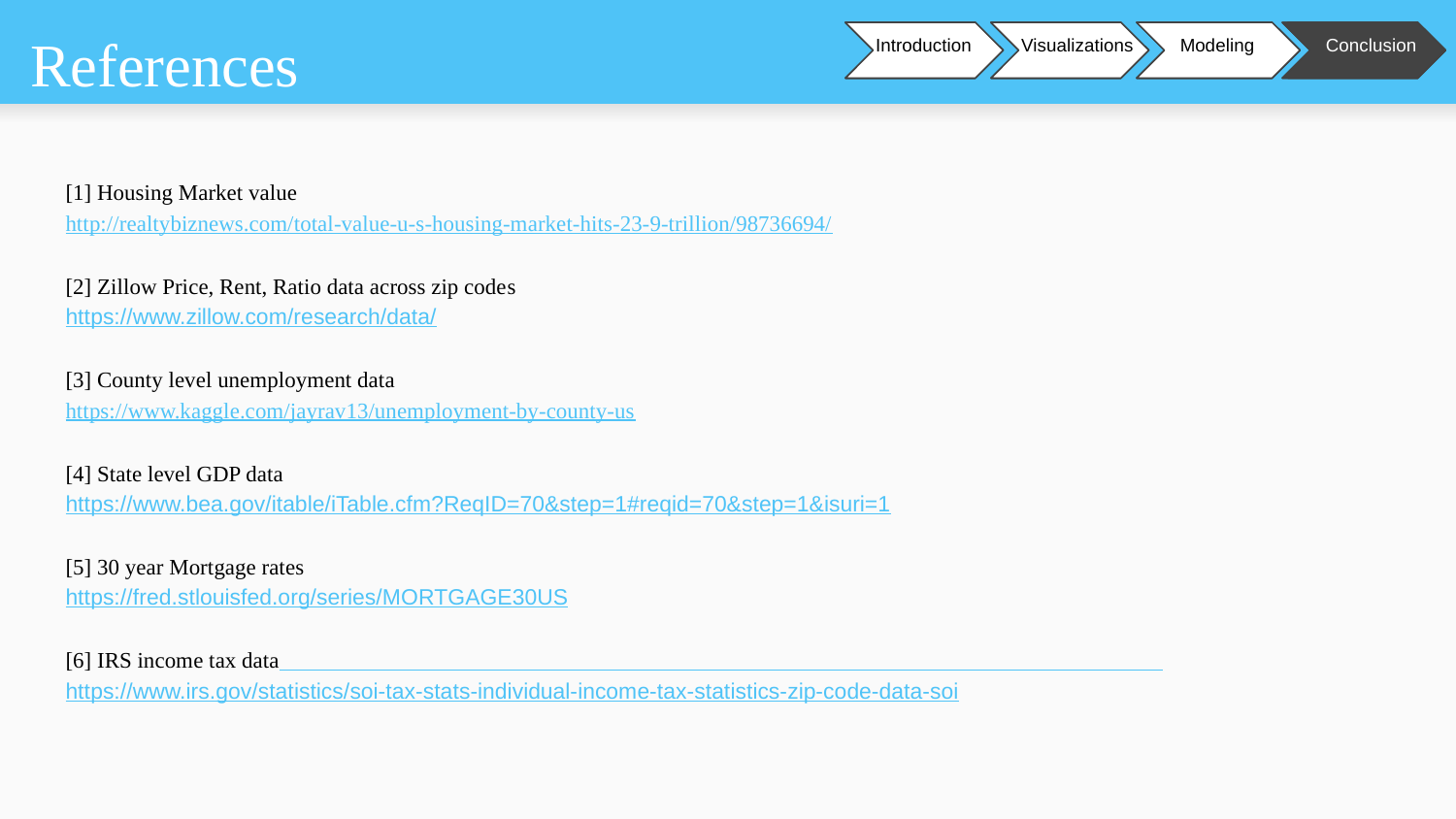

# References
Introduction
Introduction
Introduction
Visualizations
Visualizations
Visualizations
Modeling
Modeling
Modeling
Conclusion
Conclusion

Conclusion
[1] Housing Market value
http://realtybiznews.com/total-value-u-s-housing-market-hits-23-9-trillion/98736694/
[2] Zillow Price, Rent, Ratio data across zip codes                                                                                      https://www.zillow.com/research/data/
[3] County level unemployment data						 https://www.kaggle.com/jayrav13/unemployment-by-county-us
[4] State level GDP data 		              https://www.bea.gov/itable/iTable.cfm?ReqID=70&step=1#reqid=70&step=1&isuri=1
[5] 30 year Mortgage rates 				           https://fred.stlouisfed.org/series/MORTGAGE30US
[6] IRS income tax data                                                                                                                                             https://www.irs.gov/statistics/soi-tax-stats-individual-income-tax-statistics-zip-code-data-soi